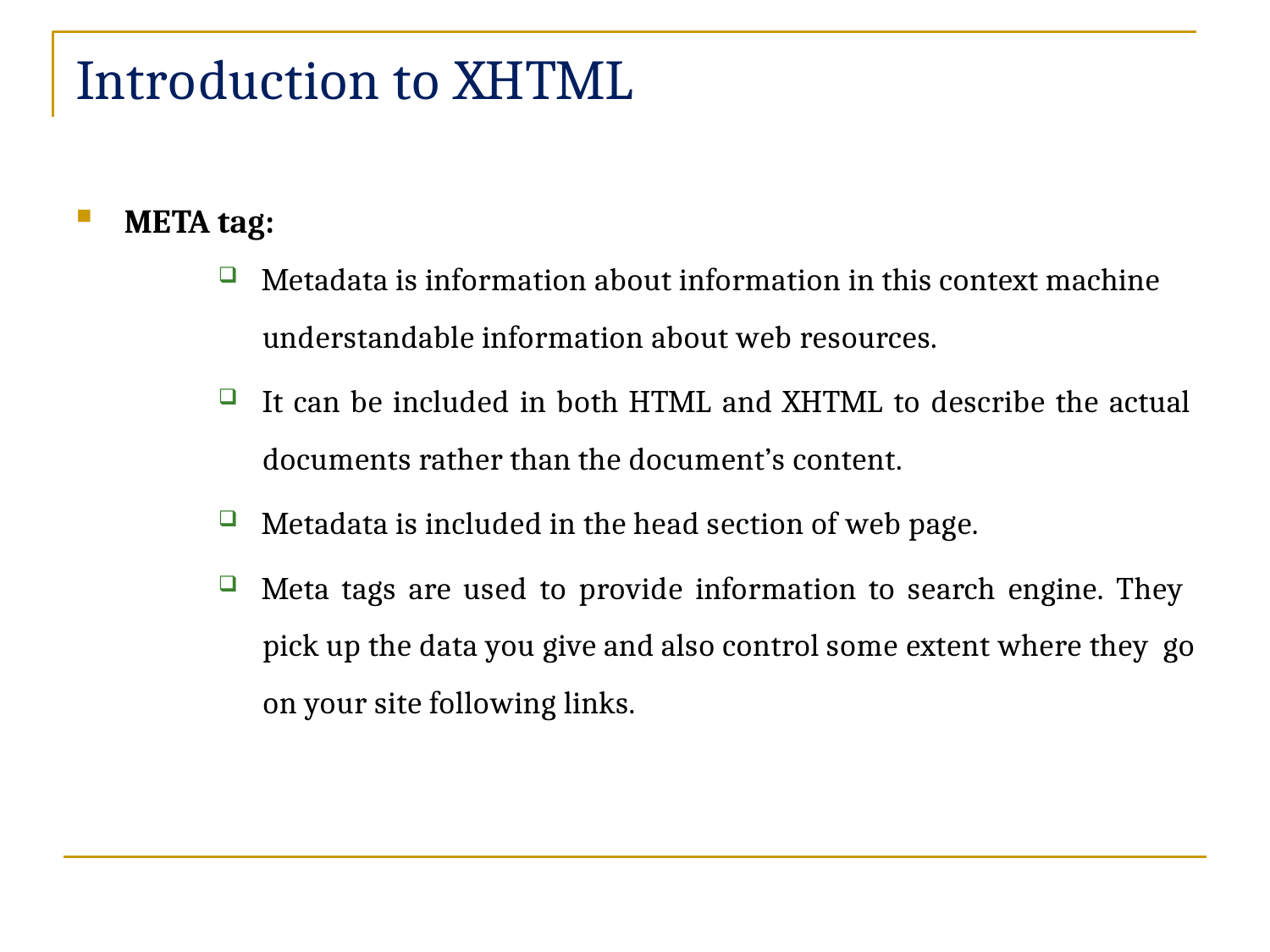

# Introduction to XHTML
META tag:
Metadata is information about information in this context machine  understandable information about web resources.
It can be included in both HTML and XHTML to describe the actual
documents rather than the document’s content.
Metadata is included in the head section of web page.
Meta tags are used to provide information to search engine. They  pick up the data you give and also control some extent where they  go on your site following links.